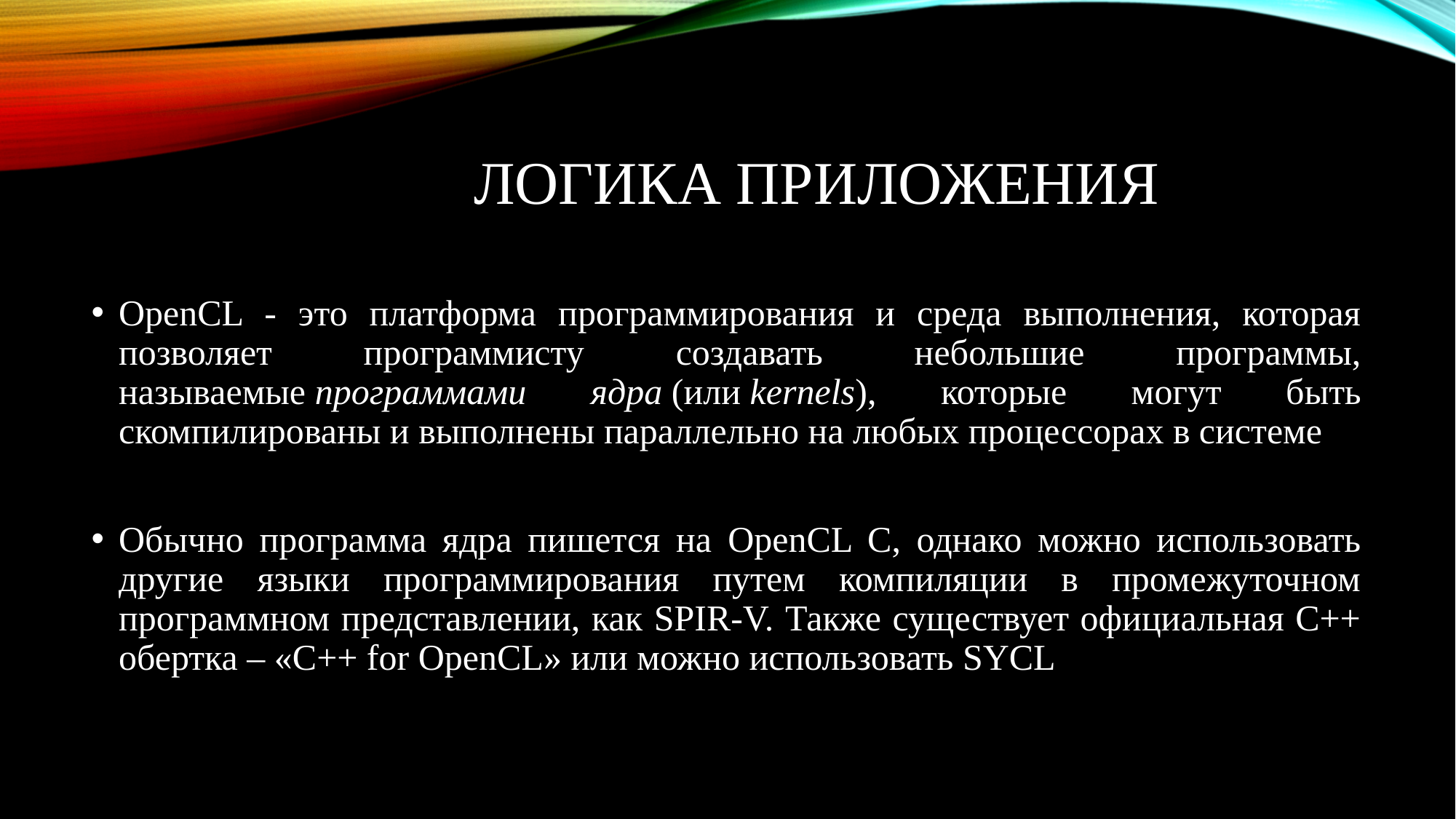

# логика приложения
OpenCL - это платформа программирования и среда выполнения, которая позволяет программисту создавать небольшие программы, называемые программами ядра (или kernels), которые могут быть скомпилированы и выполнены параллельно на любых процессорах в системе

Обычно программа ядра пишется на OpenCL C, однако можно использовать другие языки программирования путем компиляции в промежуточном программном представлении, как SPIR-V. Также существует официальная С++ обертка – «С++ for OpenCL» или можно использовать SYCL